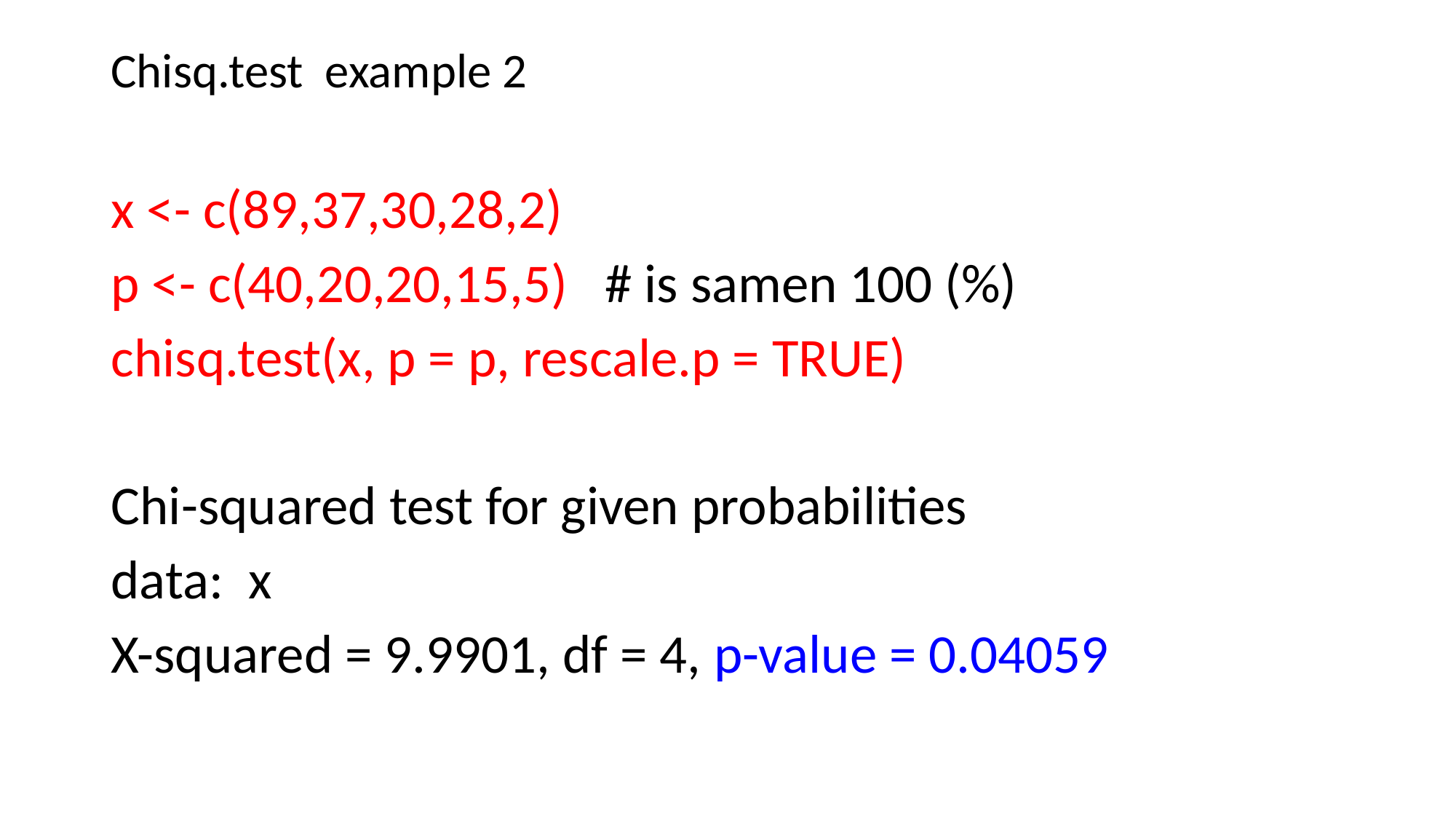

# Chisq.test  example 2
x <- c(89,37,30,28,2)
p <- c(40,20,20,15,5)   # is samen 100 (%)
chisq.test(x, p = p, rescale.p = TRUE)

Chi-squared test for given probabilities
data:  x
X-squared = 9.9901, df = 4, p-value = 0.04059